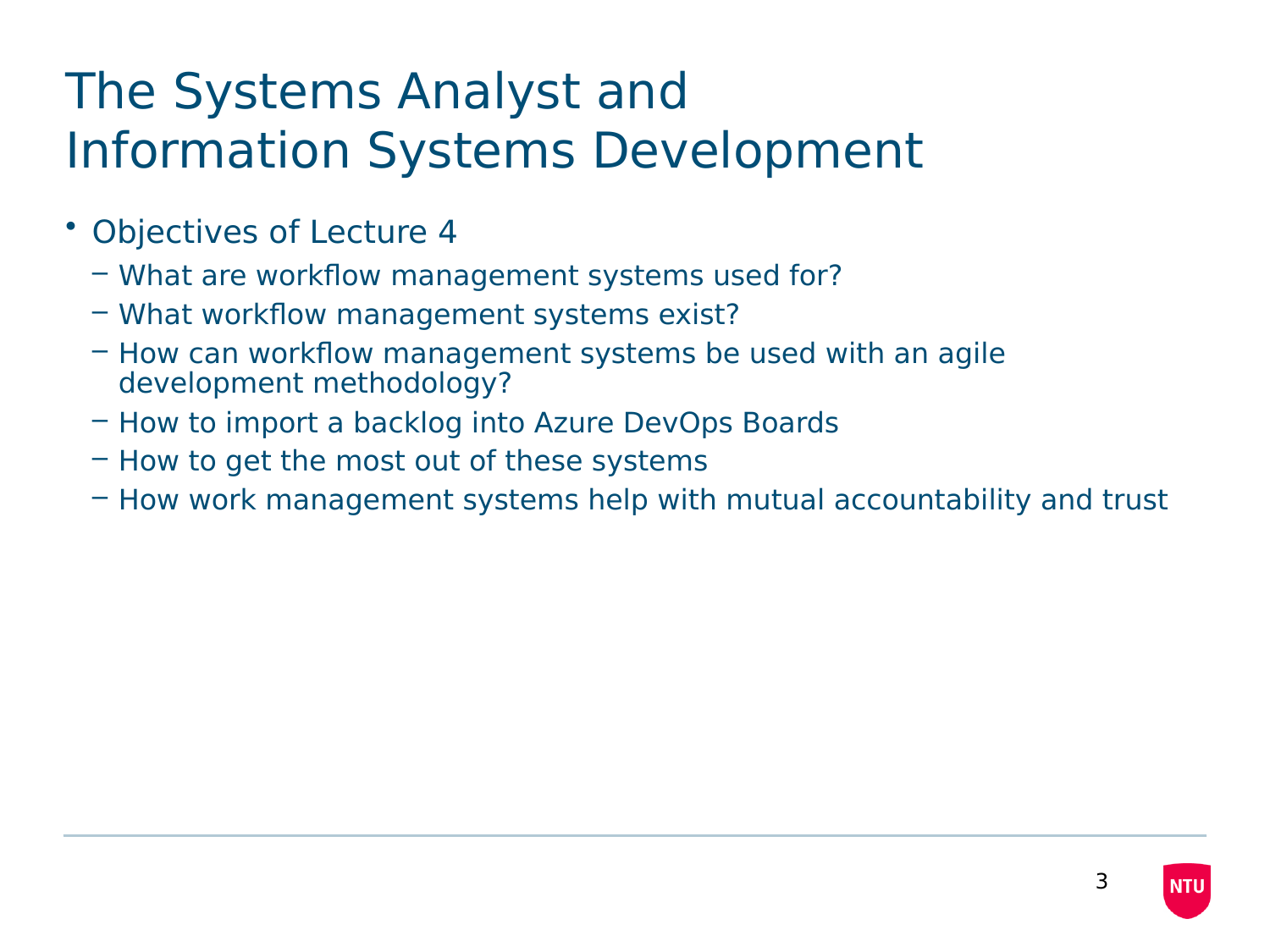

# The Systems Analyst and Information Systems Development
Objectives of Lecture 4
What are workflow management systems used for?
What workflow management systems exist?
How can workflow management systems be used with an agile development methodology?
How to import a backlog into Azure DevOps Boards
How to get the most out of these systems
How work management systems help with mutual accountability and trust
3